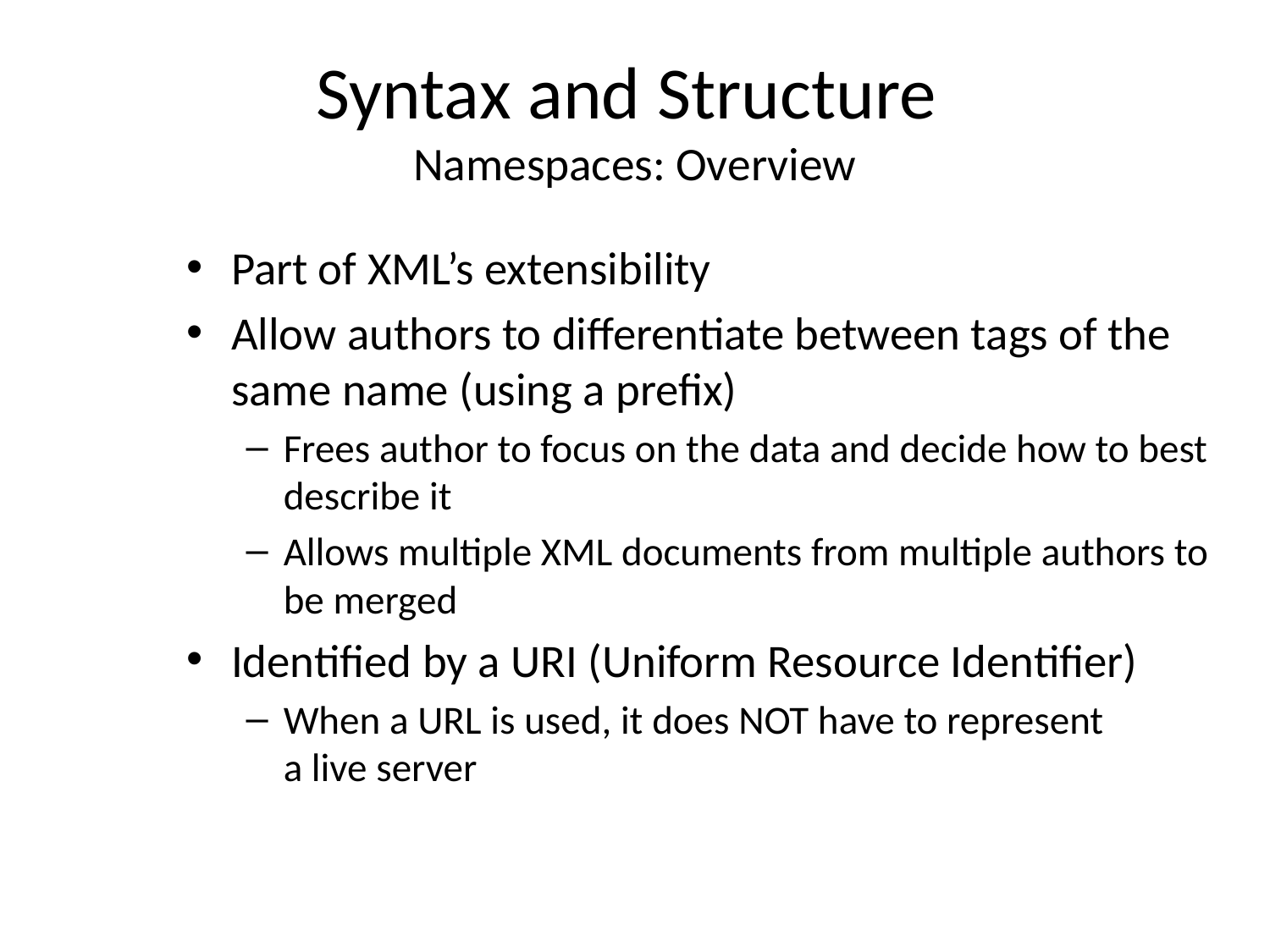

# Syntax and Structure Namespaces: Overview
Part of XML’s extensibility
Allow authors to differentiate between tags of the same name (using a prefix)
Frees author to focus on the data and decide how to best describe it
Allows multiple XML documents from multiple authors to be merged
Identified by a URI (Uniform Resource Identifier)
When a URL is used, it does NOT have to represent
a live server